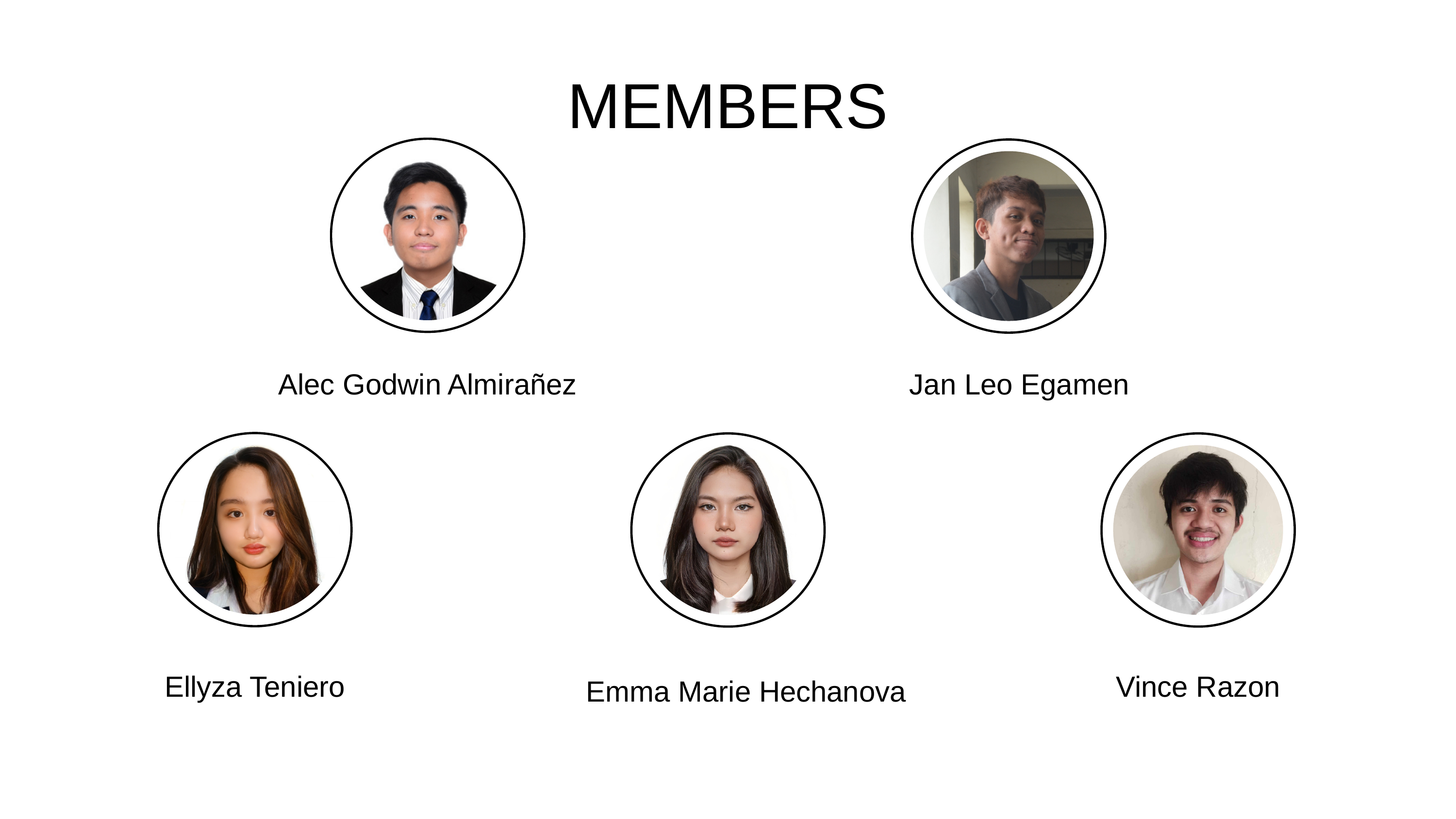

MEMBERS

Alec Godwin Almirañez
Jan Leo Egamen

Ellyza Teniero
Vince Razon
Emma Marie Hechanova